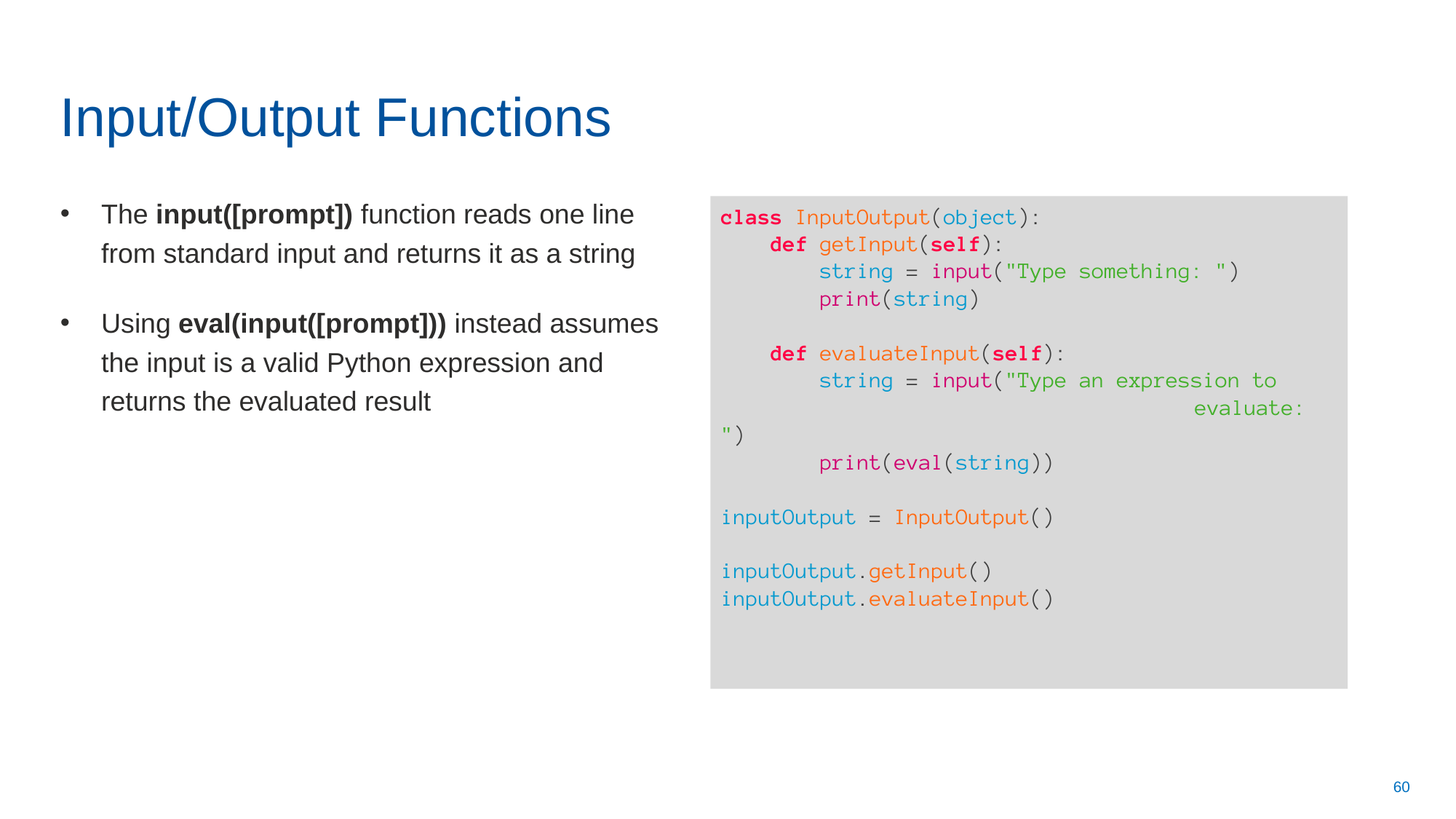

# Input/Output Functions
The input([prompt]) function reads one line from standard input and returns it as a string
Using eval(input([prompt])) instead assumes the input is a valid Python expression and returns the evaluated result
class InputOutput(object):
    def getInput(self):
        string = input("Type something: ")
        print(string)

    def evaluateInput(self):
        string = input("Type an expression to 				   evaluate: ")
        print(eval(string))

inputOutput = InputOutput()

inputOutput.getInput()
inputOutput.evaluateInput()